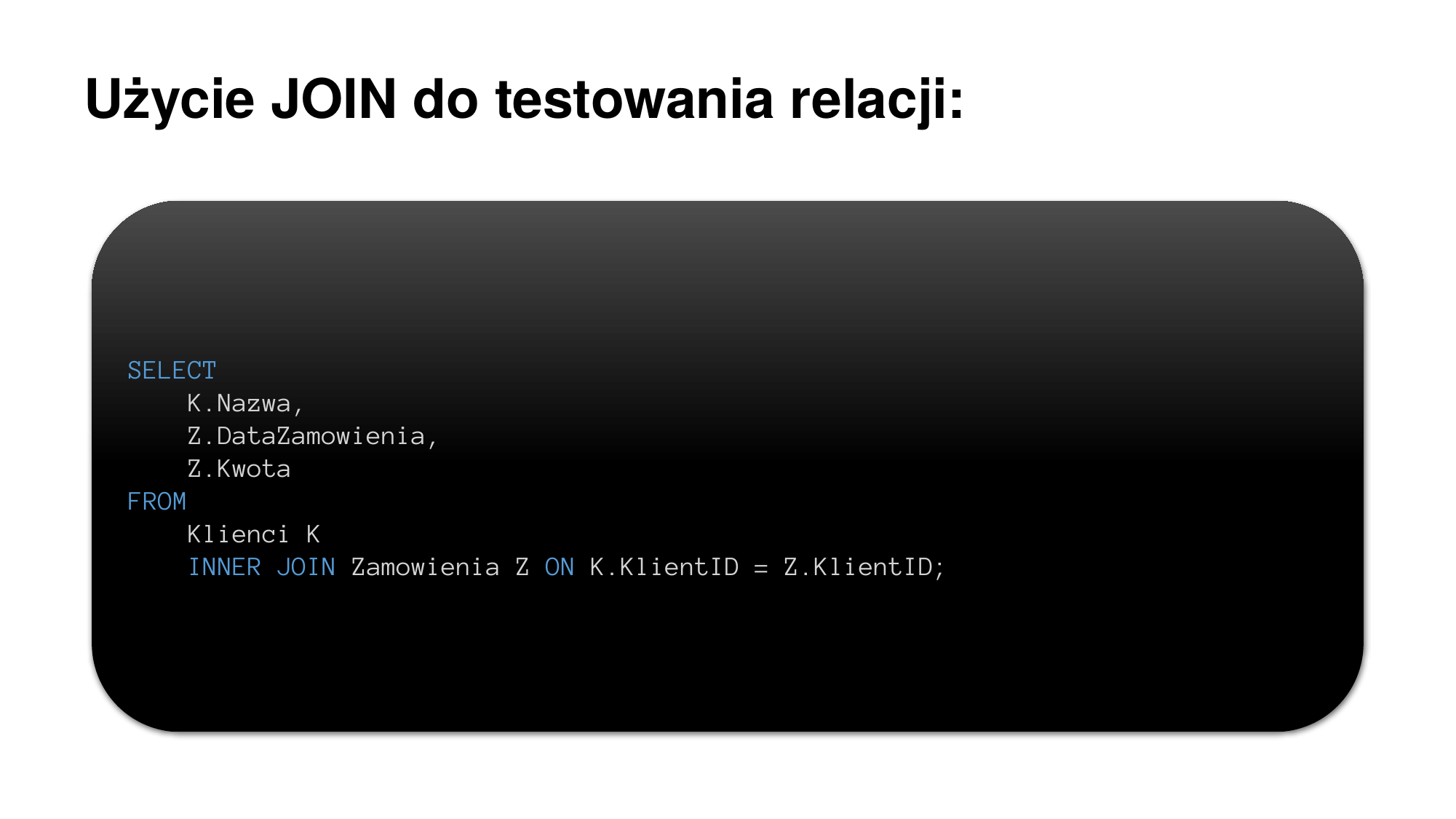

# Użycie JOIN do testowania relacji:
SELECT
    K.Nazwa,
    Z.DataZamowienia,
    Z.Kwota
FROM
    Klienci K
    INNER JOIN Zamowienia Z ON K.KlientID = Z.KlientID;